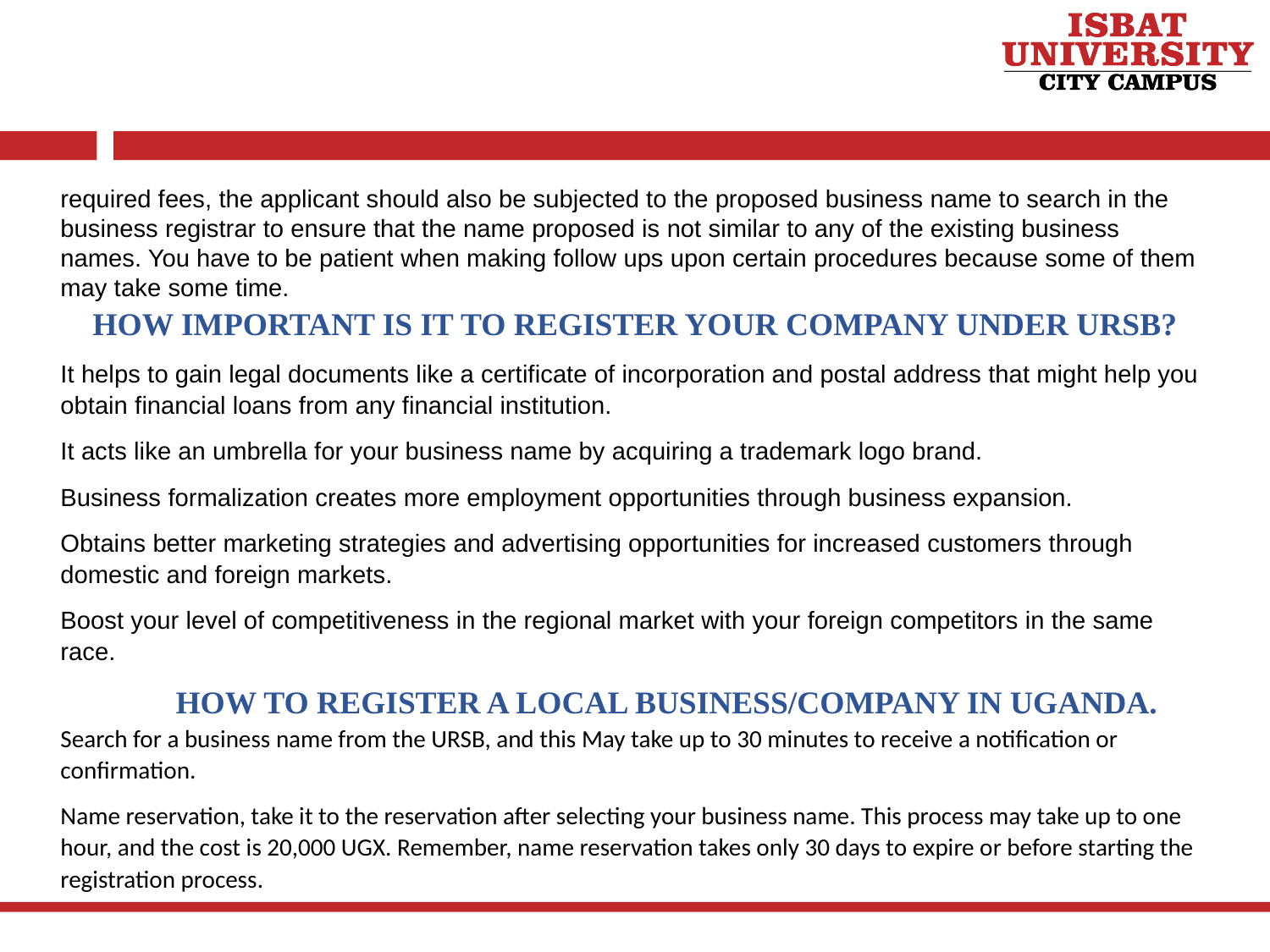

required fees, the applicant should also be subjected to the proposed business name to search in the business registrar to ensure that the name proposed is not similar to any of the existing business names. You have to be patient when making follow ups upon certain procedures because some of them may take some time.
HOW IMPORTANT IS IT TO REGISTER YOUR COMPANY UNDER URSB?
It helps to gain legal documents like a certificate of incorporation and postal address that might help you obtain financial loans from any financial institution.
It acts like an umbrella for your business name by acquiring a trademark logo brand.
Business formalization creates more employment opportunities through business expansion.
Obtains better marketing strategies and advertising opportunities for increased customers through domestic and foreign markets.
Boost your level of competitiveness in the regional market with your foreign competitors in the same race.
HOW TO REGISTER A LOCAL BUSINESS/COMPANY IN UGANDA.
Search for a business name from the URSB, and this May take up to 30 minutes to receive a notification or confirmation.
Name reservation, take it to the reservation after selecting your business name. This process may take up to one hour, and the cost is 20,000 UGX. Remember, name reservation takes only 30 days to expire or before starting the registration process.